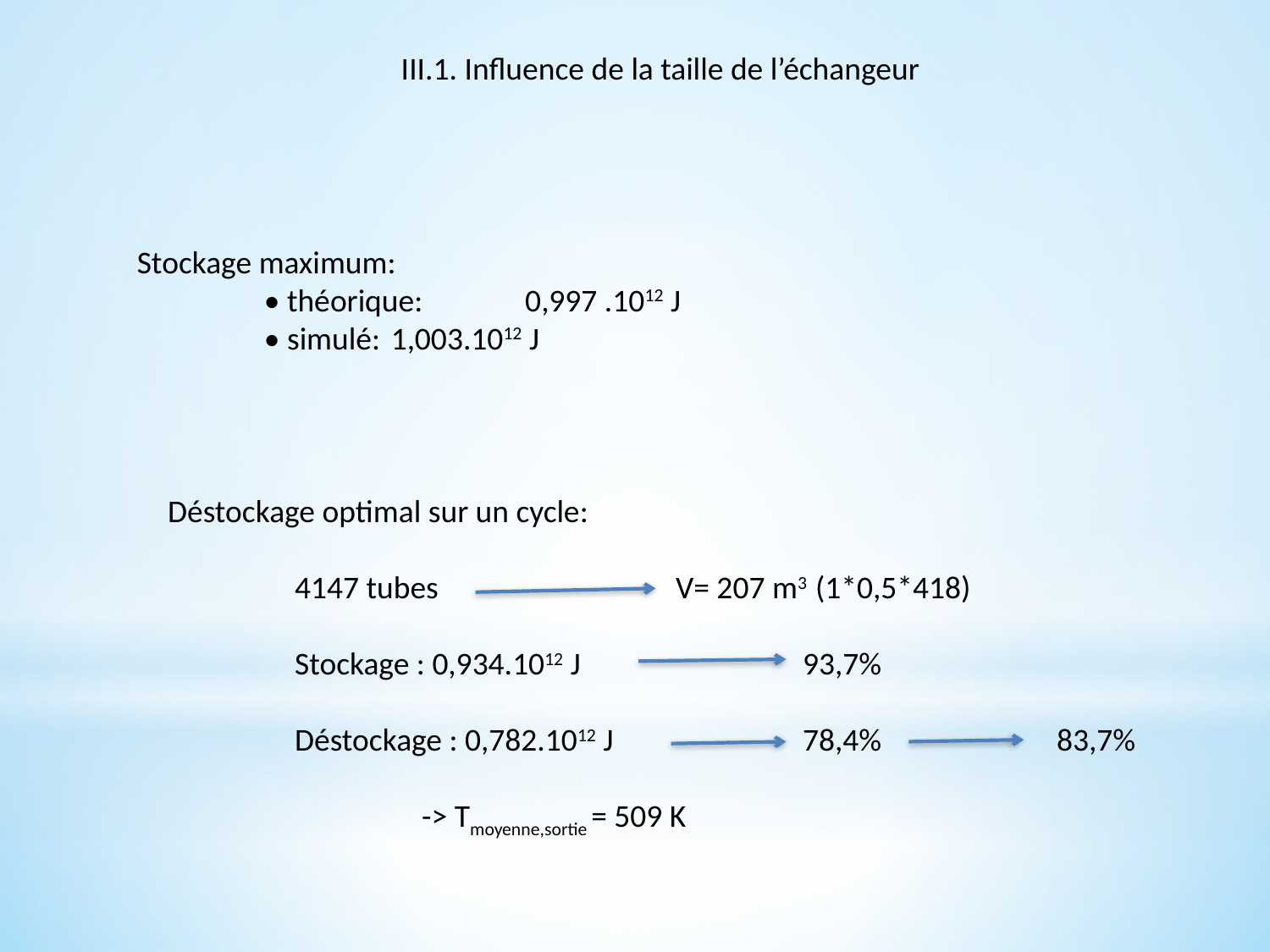

III.1. Influence de la taille de l’échangeur
Stockage maximum:
	• théorique:	 0,997 .1012 J
	• simulé: 	1,003.1012 J
Déstockage optimal sur un cycle:

	4147 tubes		V= 207 m3  (1*0,5*418)

	Stockage : 0,934.1012 J		93,7%

	Déstockage : 0,782.1012 J		78,4%		83,7%

		-> Tmoyenne,sortie = 509 K